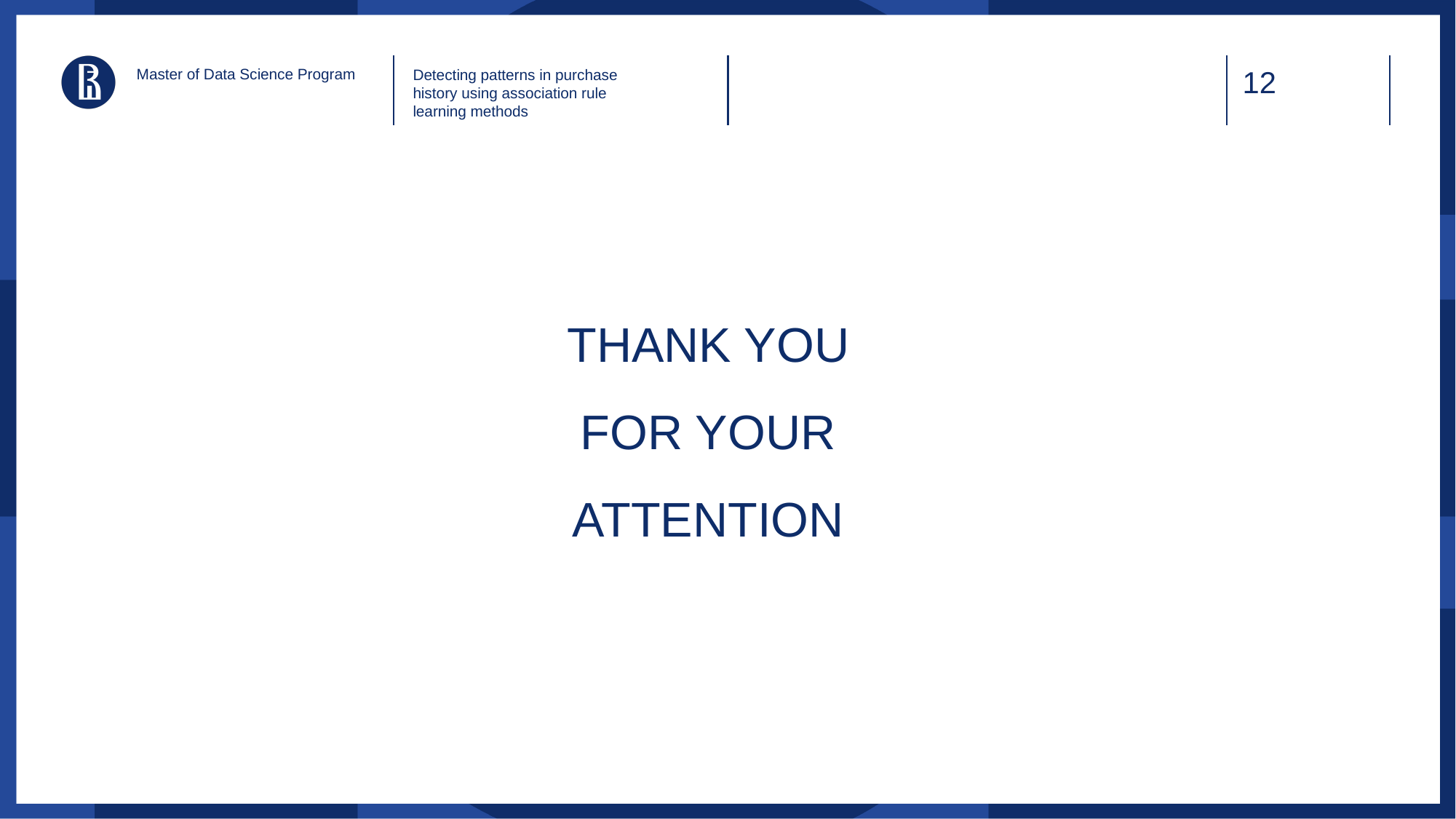

Master of Data Science Program

Detecting patterns in purchase history using association rule learning methods

THANK YOU
FOR YOUR
ATTENTION